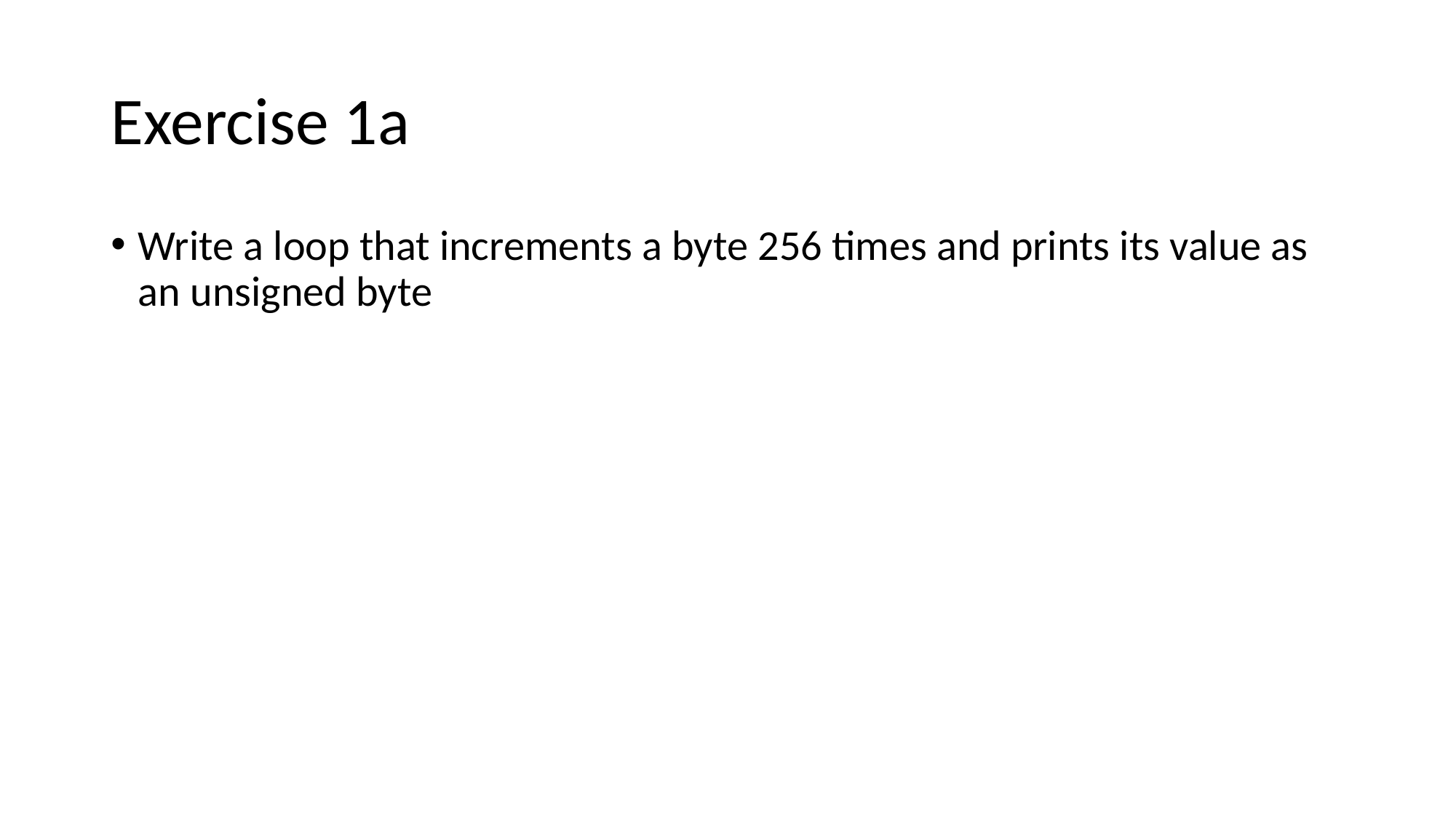

# Exercise 1a
Write a loop that increments a byte 256 times and prints its value as an unsigned byte